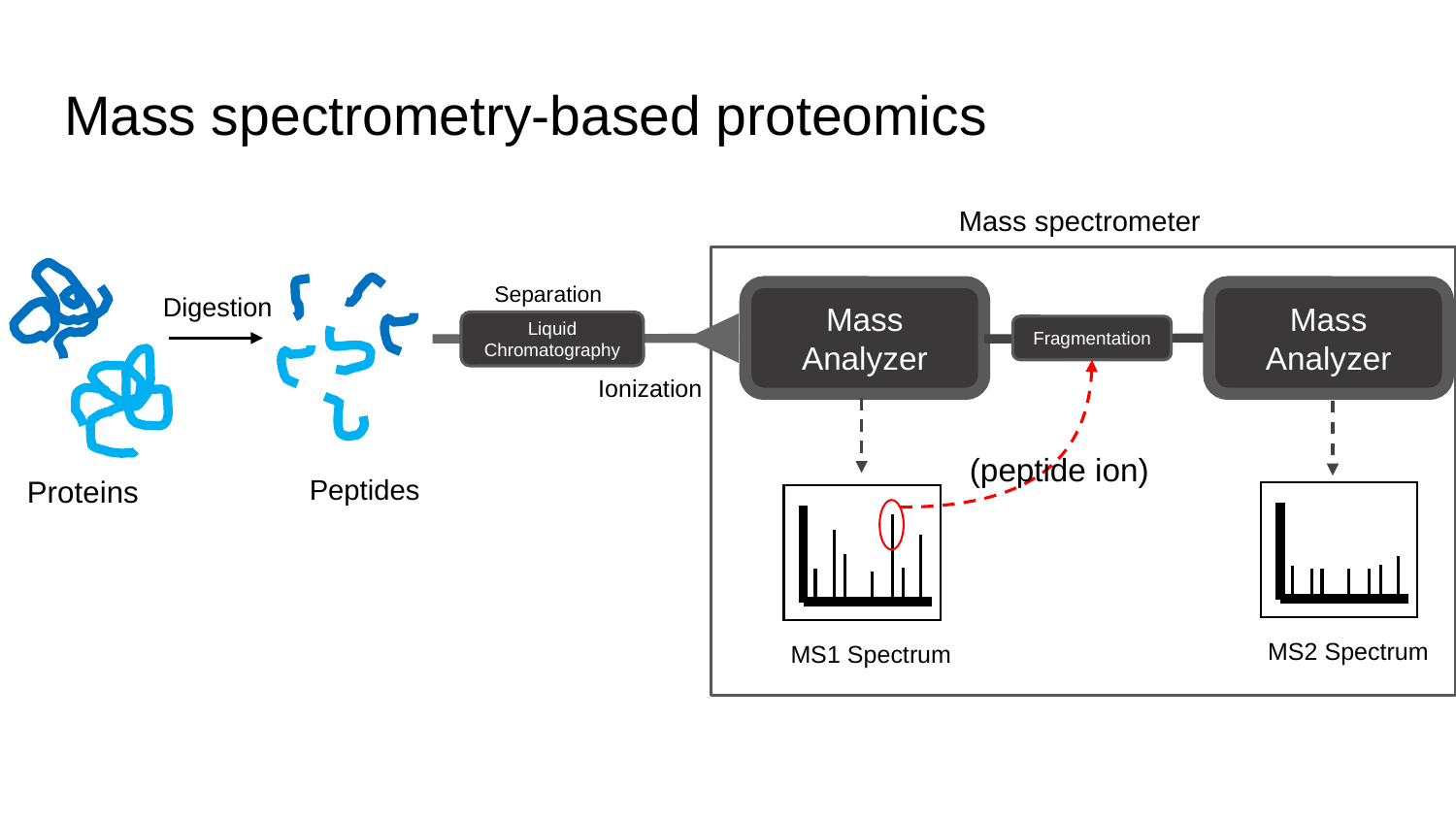

# Mass spectrometry-based proteomics
Mass spectrometer

Separation

Mass Analyzer
Mass Analyzer
Digestion
Liquid Chromatography

Fragmentation

Ionization

(peptide ion)
Peptides
Proteins

MS2 Spectrum
MS1 Spectrum